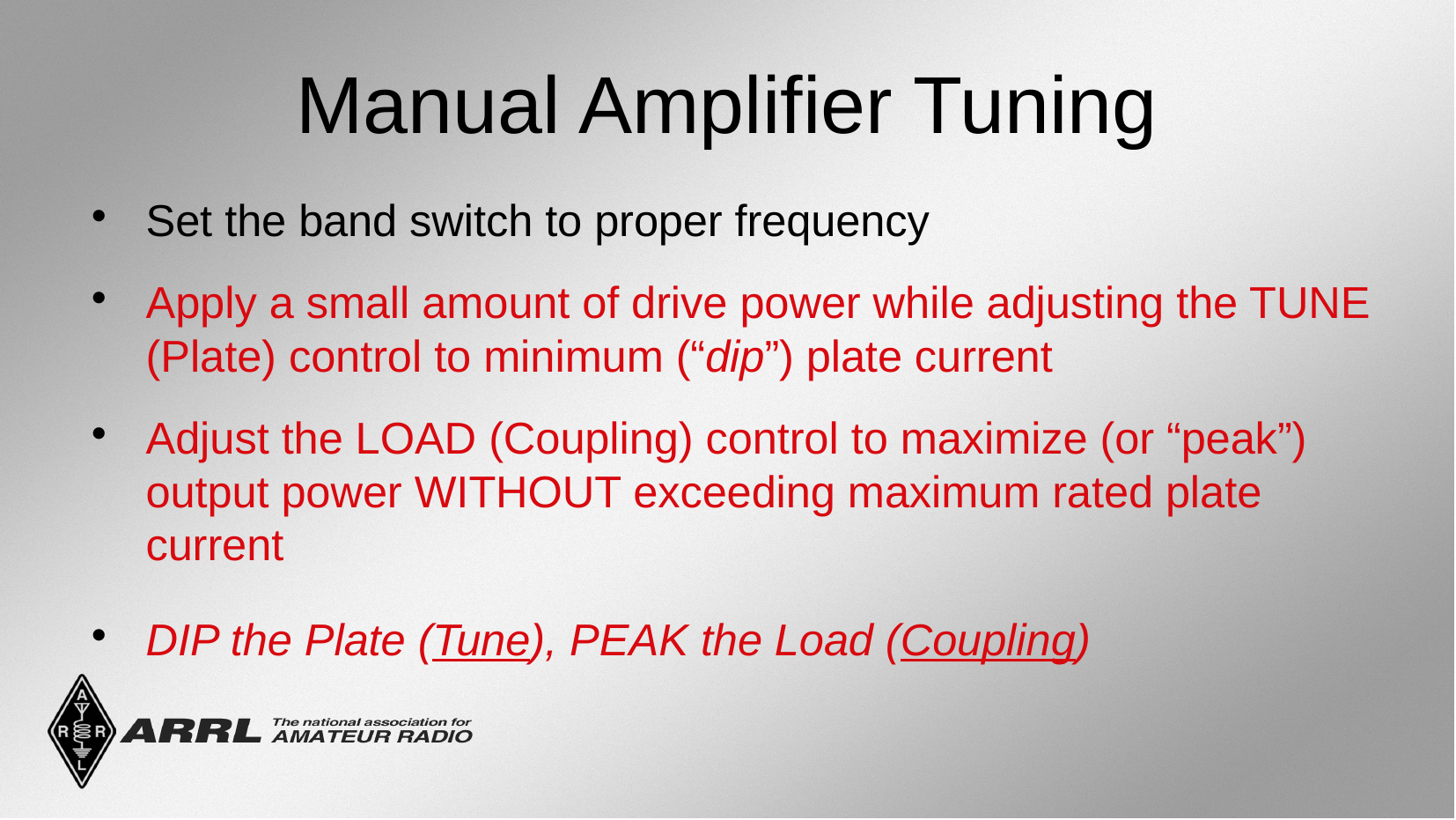

Manual Amplifier Tuning

Set the band switch to proper frequency
Apply a small amount of drive power while adjusting the TUNE (Plate) control to minimum (“dip”) plate current
Adjust the LOAD (Coupling) control to maximize (or “peak”) output power WITHOUT exceeding maximum rated plate current
DIP the Plate (Tune), PEAK the Load (Coupling)